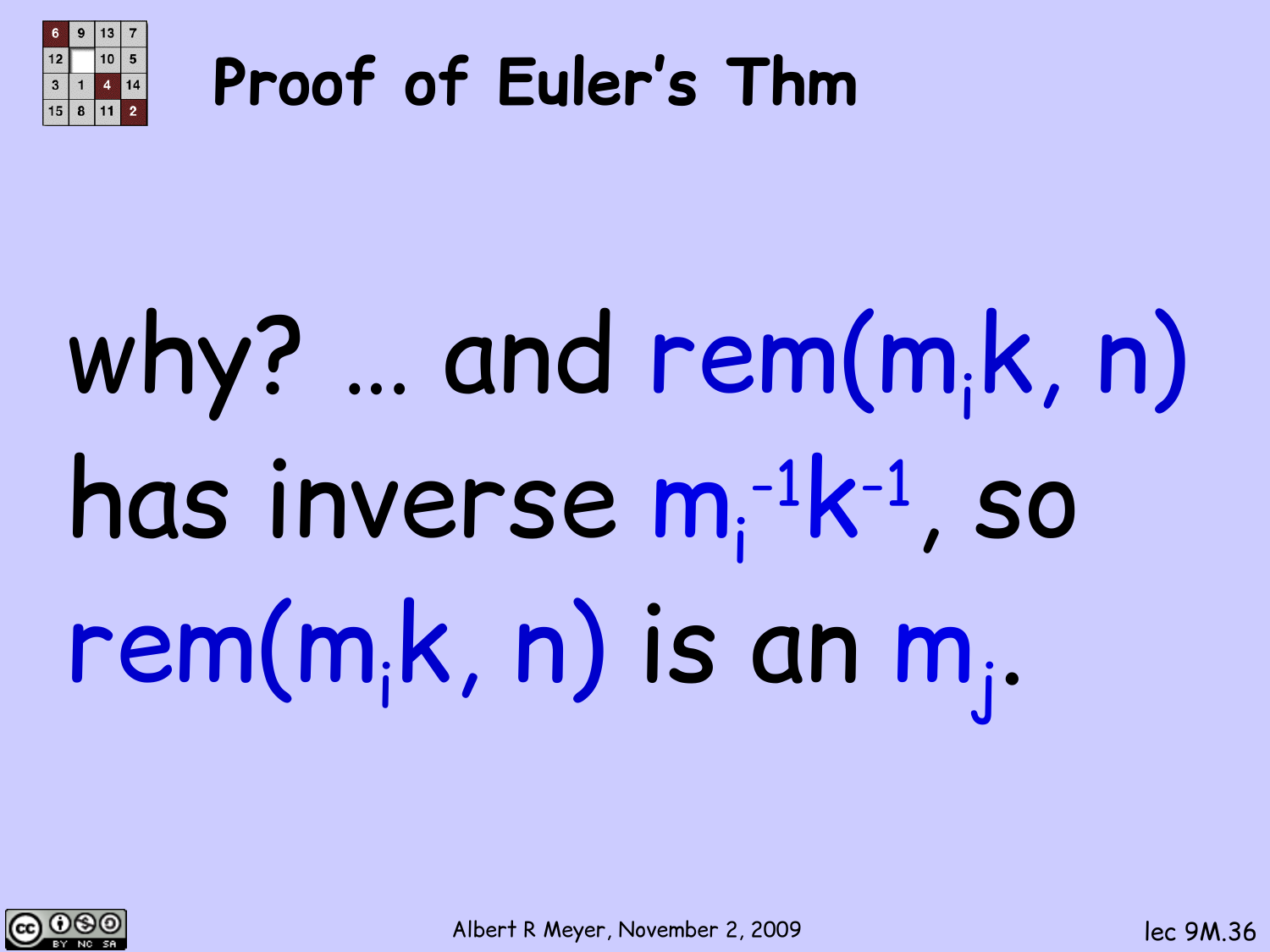

# Proof of Euler’s Thm
why? … and rem(mik, n) has inverse mi-1k-1, so
rem(mik, n) is an mj.
lec 9M.36